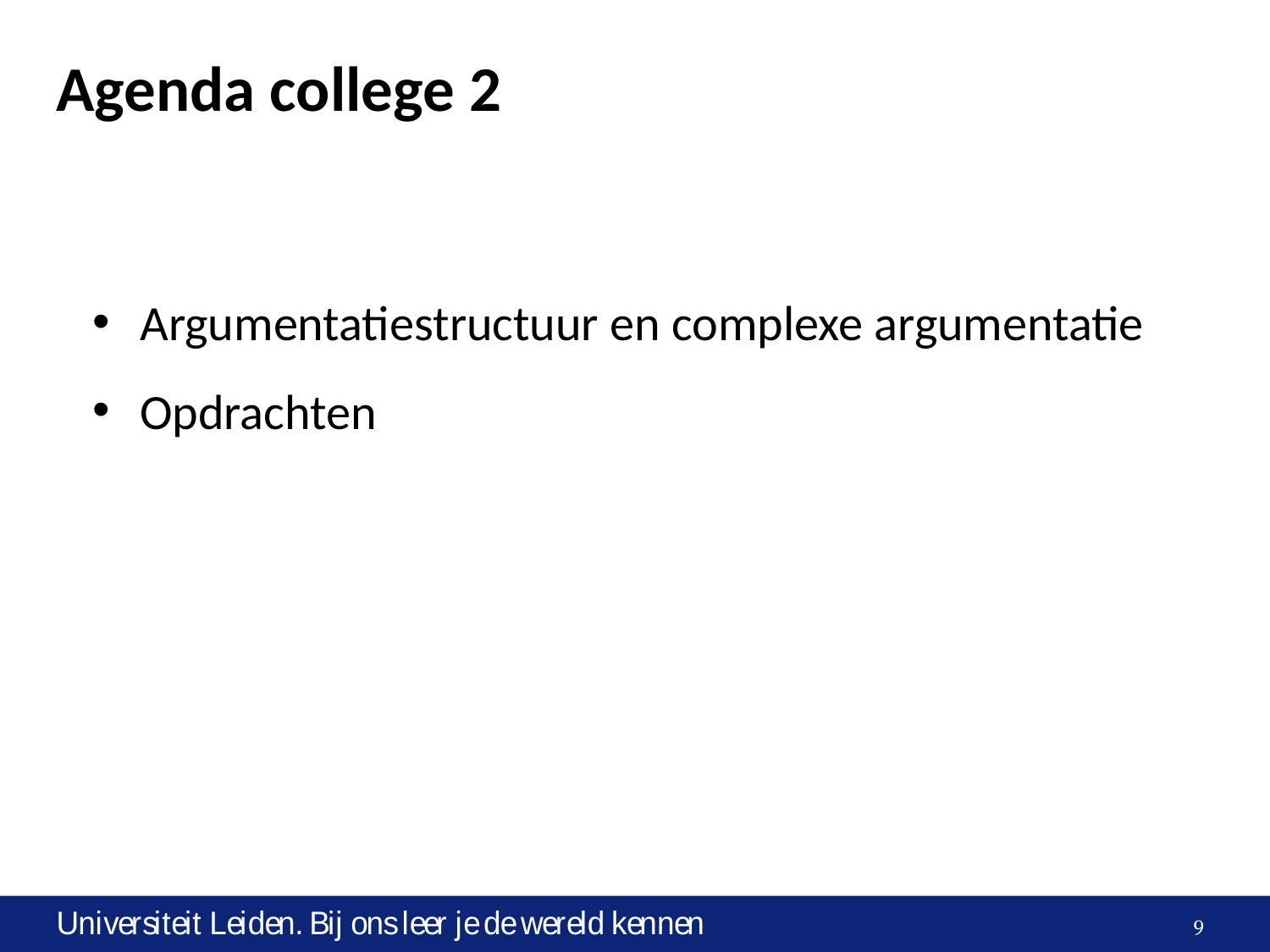

# Agenda college 2

Argumentatiestructuur en complexe argumentatie
Opdrachten